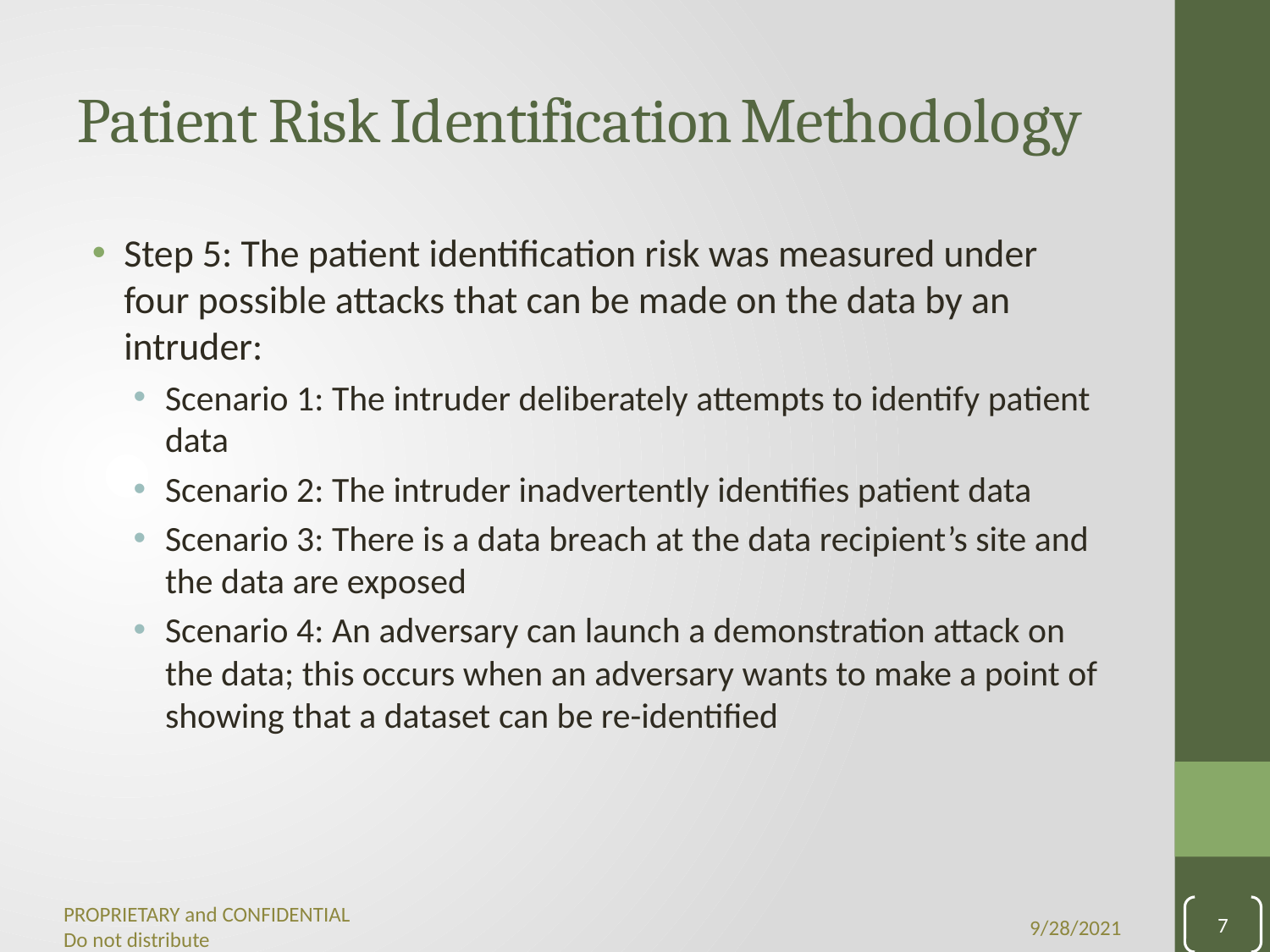

# Patient Risk Identification Methodology
Step 5: The patient identification risk was measured under four possible attacks that can be made on the data by an intruder:
Scenario 1: The intruder deliberately attempts to identify patient data
Scenario 2: The intruder inadvertently identifies patient data
Scenario 3: There is a data breach at the data recipient’s site and the data are exposed
Scenario 4: An adversary can launch a demonstration attack on the data; this occurs when an adversary wants to make a point of showing that a dataset can be re-identified

7
9/28/2021